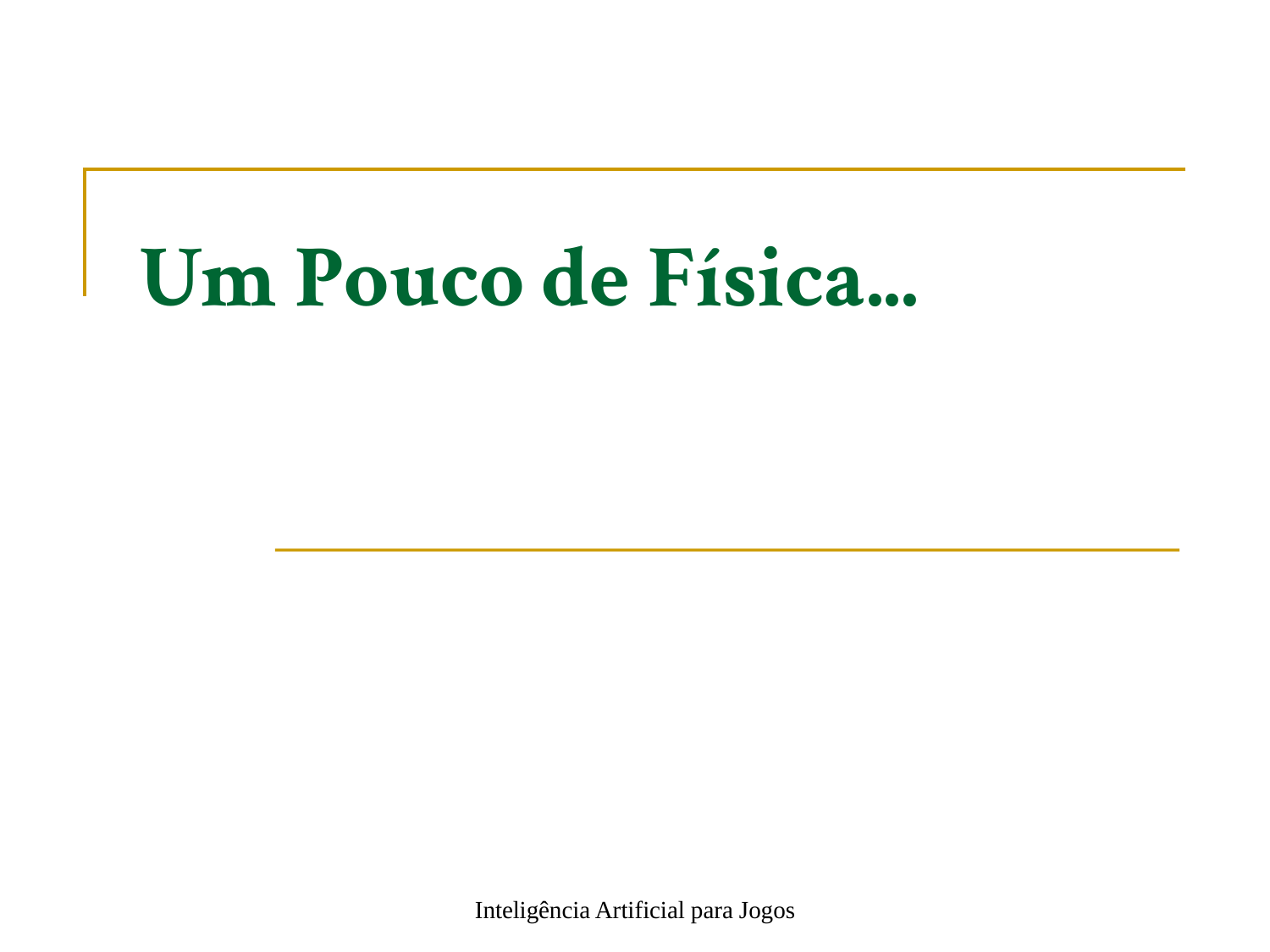

# Um Pouco de Física...

Inteligência Artificial para Jogos